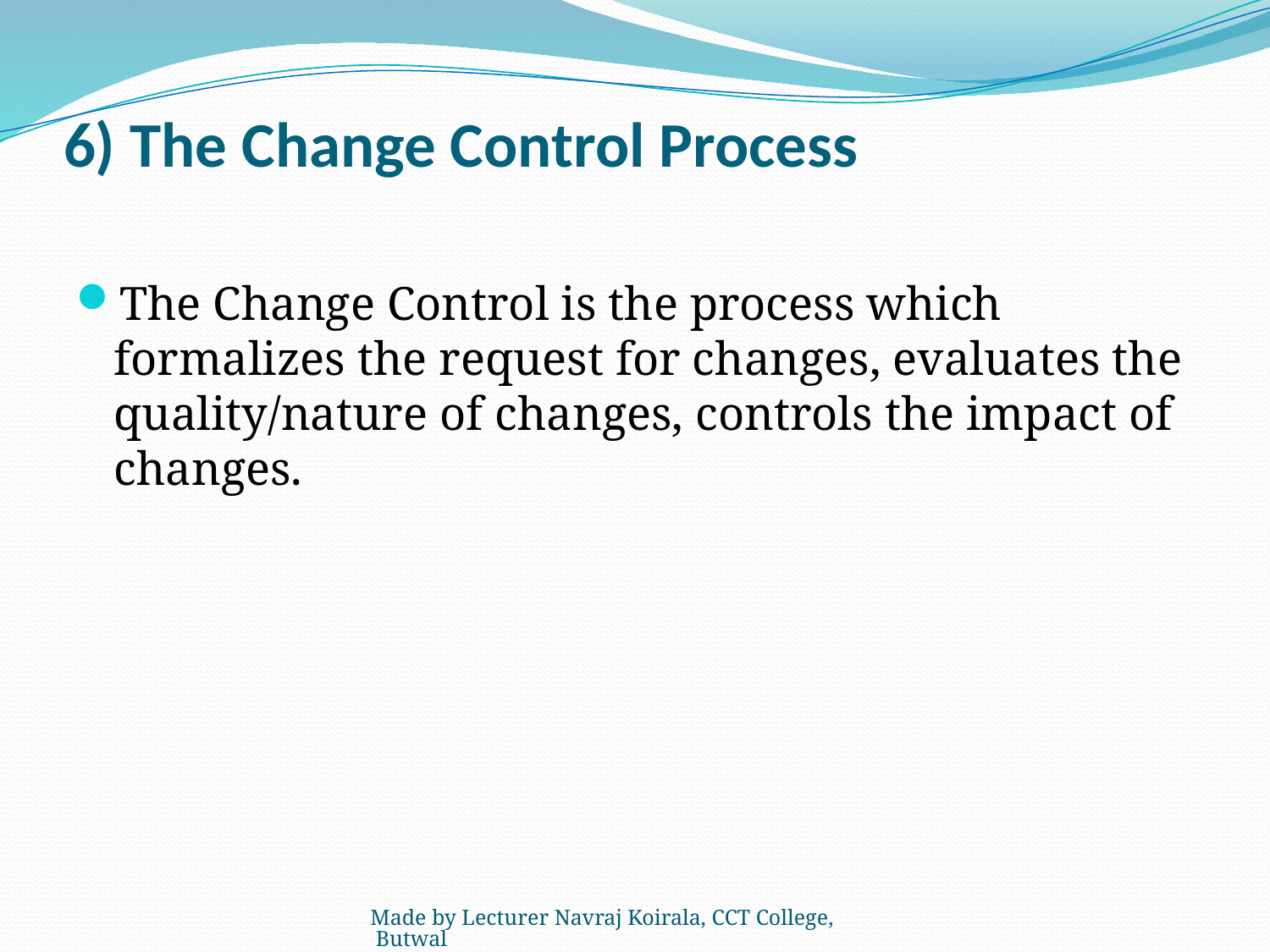

# 6) The Change Control Process
The Change Control is the process which formalizes the request for changes, evaluates the quality/nature of changes, controls the impact of changes.
Made by Lecturer Navraj Koirala, CCT College, Butwal